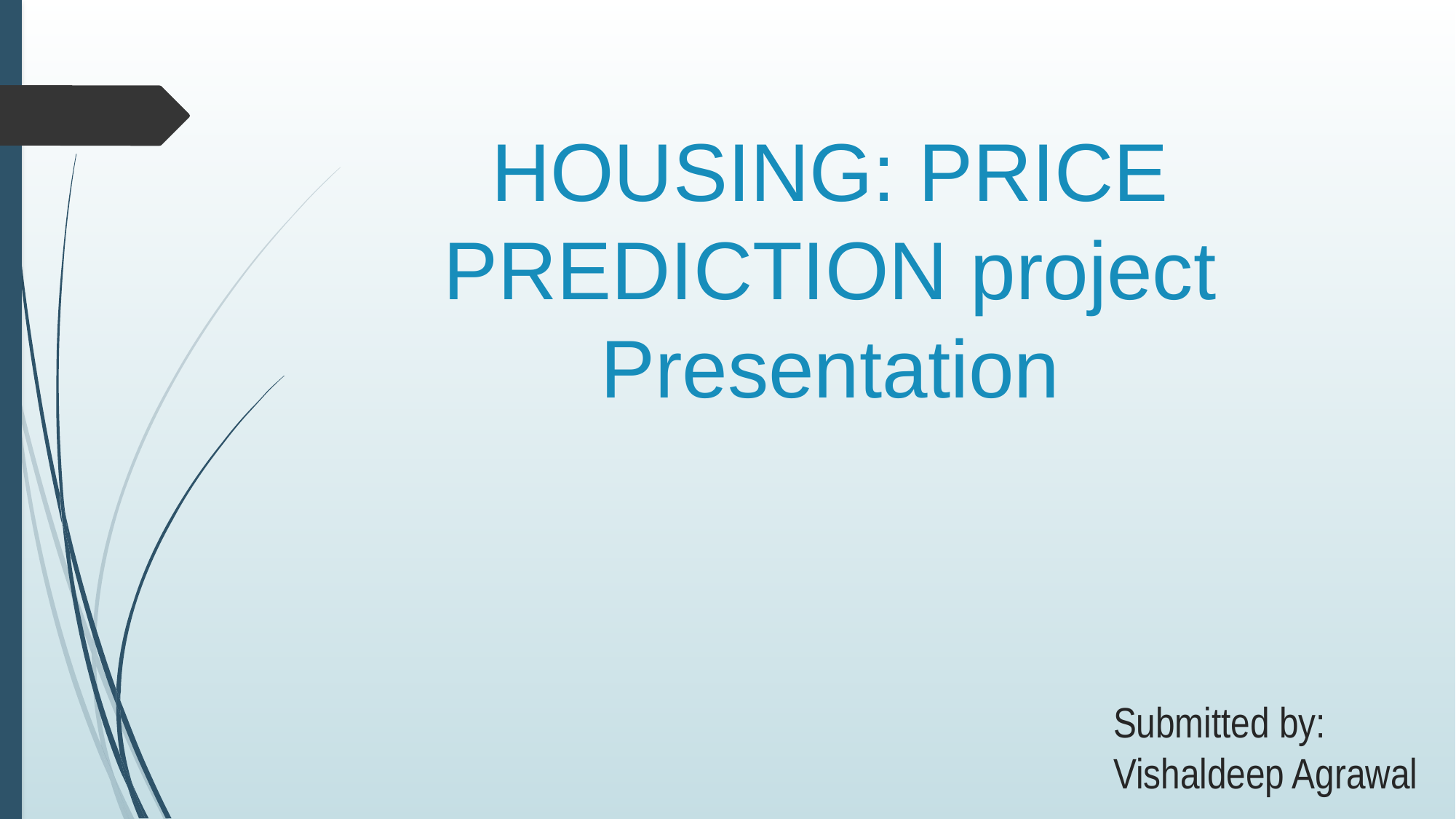

# HOUSING: PRICE PREDICTION project Presentation
Submitted by:
Vishaldeep Agrawal